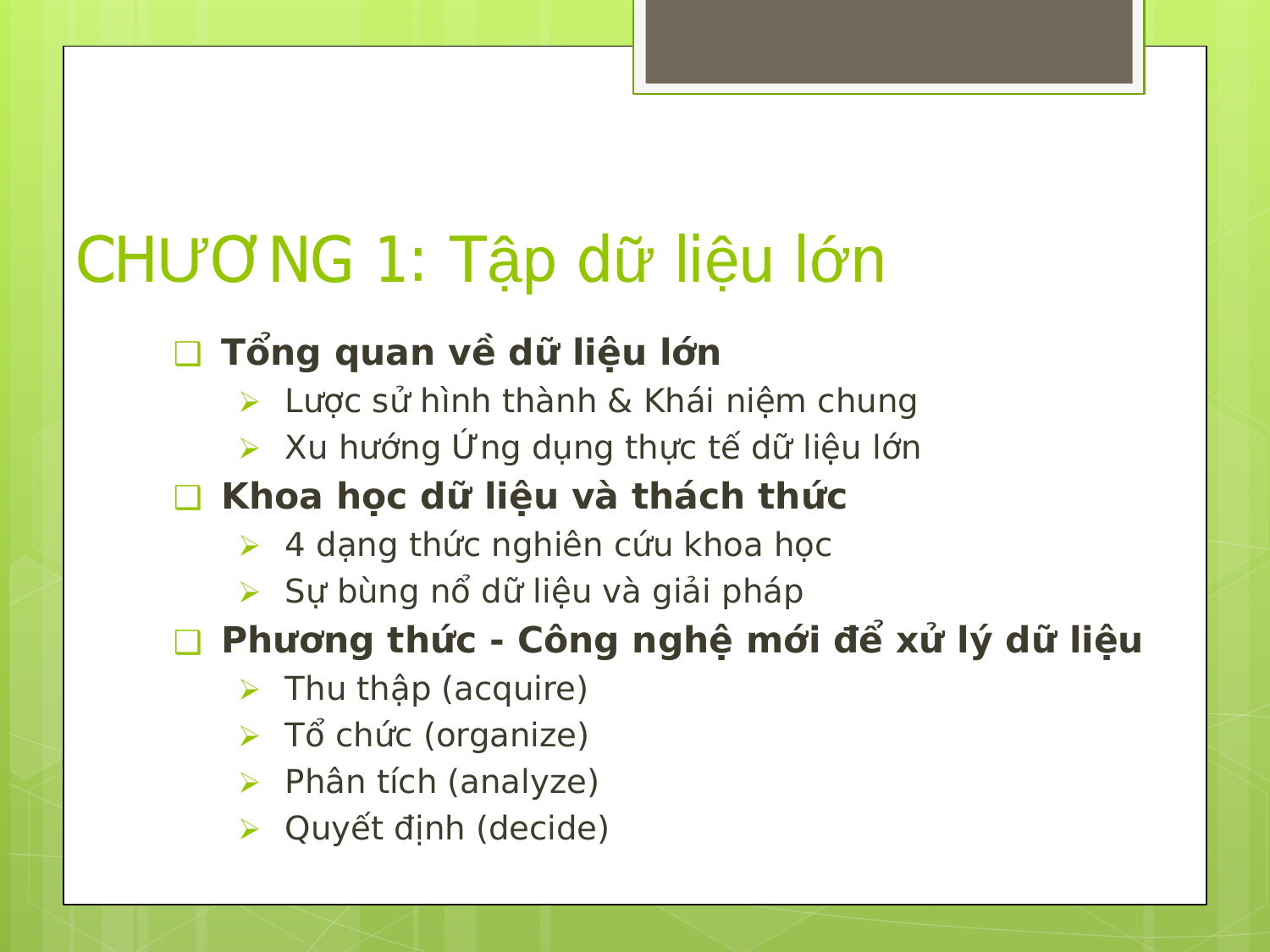

CHƯƠNG 1: Tập dữ liệu lớn
Tổng quan về dữ liệu lớn
Lược sử hình thành & Khái niệm chung
Xu hướng Ứng dụng thực tế dữ liệu lớn
Khoa học dữ liệu và thách thức
4 dạng thức nghiên cứu khoa học
Sự bùng nổ dữ liệu và giải pháp
Phương thức - Công nghệ mới để xử lý dữ liệu
Thu thập (acquire)
Tổ chức (organize)
Phân tích (analyze)
Quyết định (decide)